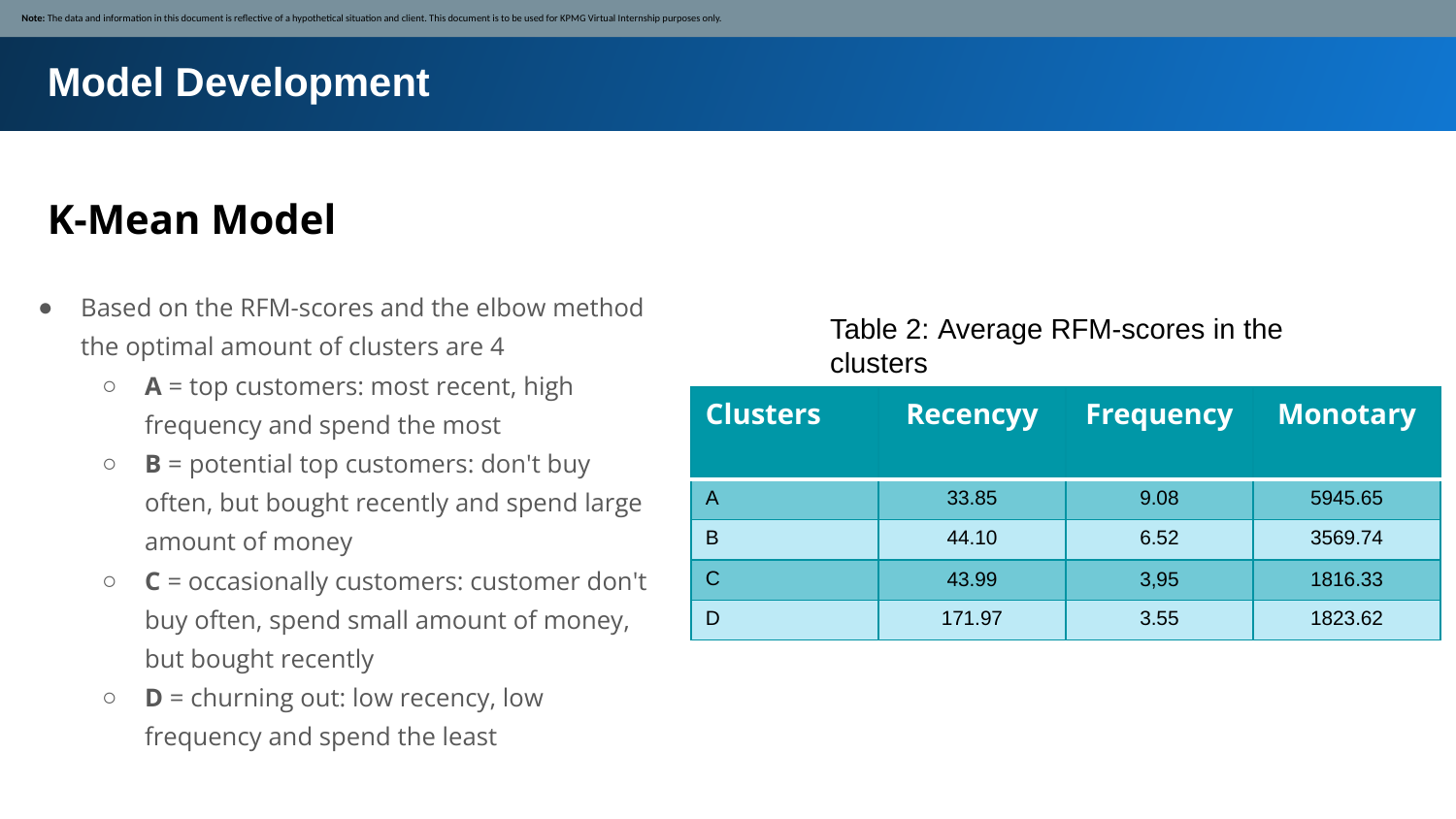

Note: The data and information in this document is reflective of a hypothetical situation and client. This document is to be used for KPMG Virtual Internship purposes only.
Model Development
K-Mean Model
Based on the RFM-scores and the elbow method the optimal amount of clusters are 4
A = top customers: most recent, high frequency and spend the most
B = potential top customers: don't buy often, but bought recently and spend large amount of money
C = occasionally customers: customer don't buy often, spend small amount of money, but bought recently
D = churning out: low recency, low frequency and spend the least

Table 2: Average RFM-scores in the clusters
| Clusters | Recencyy | Frequency | Monotary |
| --- | --- | --- | --- |
| A | 33.85 | 9.08 | 5945.65 |
| B | 44.10 | 6.52 | 3569.74 |
| C | 43.99 | 3,95 | 1816.33 |
| D | 171.97 | 3.55 | 1823.62 |